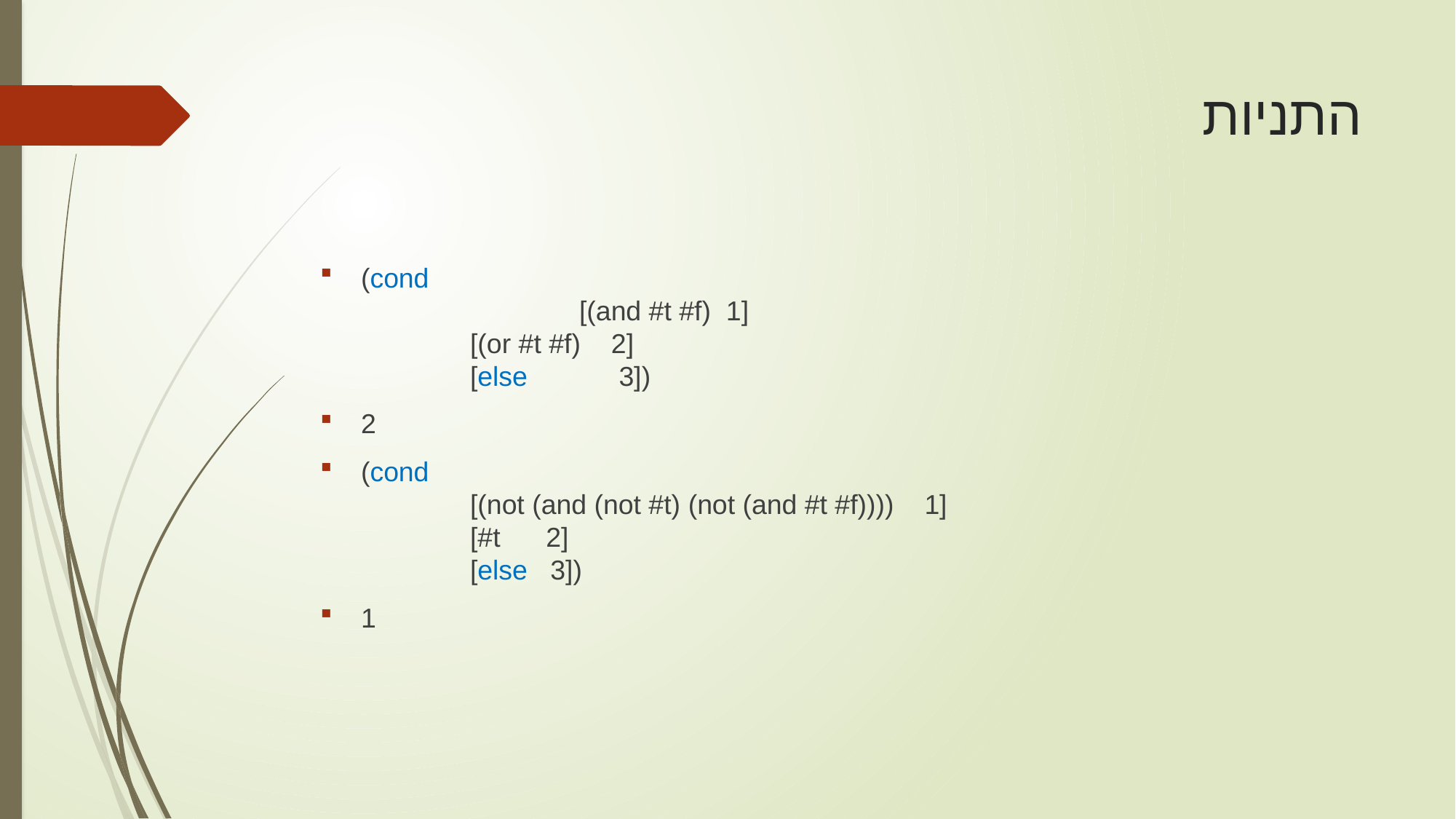

# התניות
(cond
		[(and #t #f)  1]
  	[(or #t #f)    2]
  	[else            3])
2
(cond
  	[(not (and (not #t) (not (and #t #f))))    1]
  	[#t      2]
  	[else   3])
1